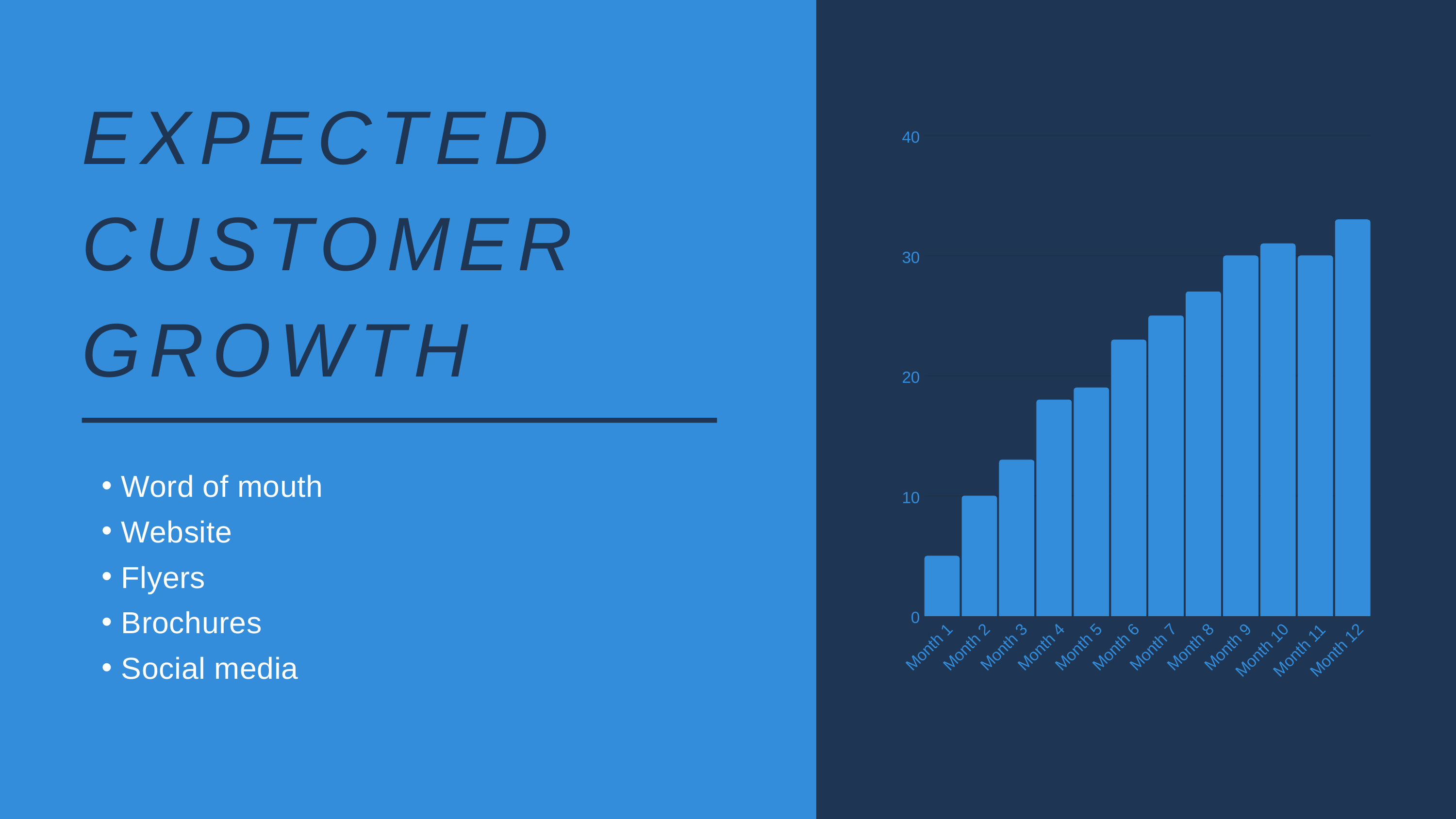

EXPECTED CUSTOMER GROWTH

Word of mouth
Website
Flyers
Brochures
Social media
40

30
20
10
0
Month 1
Month 2
Month 3
Month 4
Month 5
Month 6
Month 7
Month 8
Month 9
Month 10
Month 11
Month 12